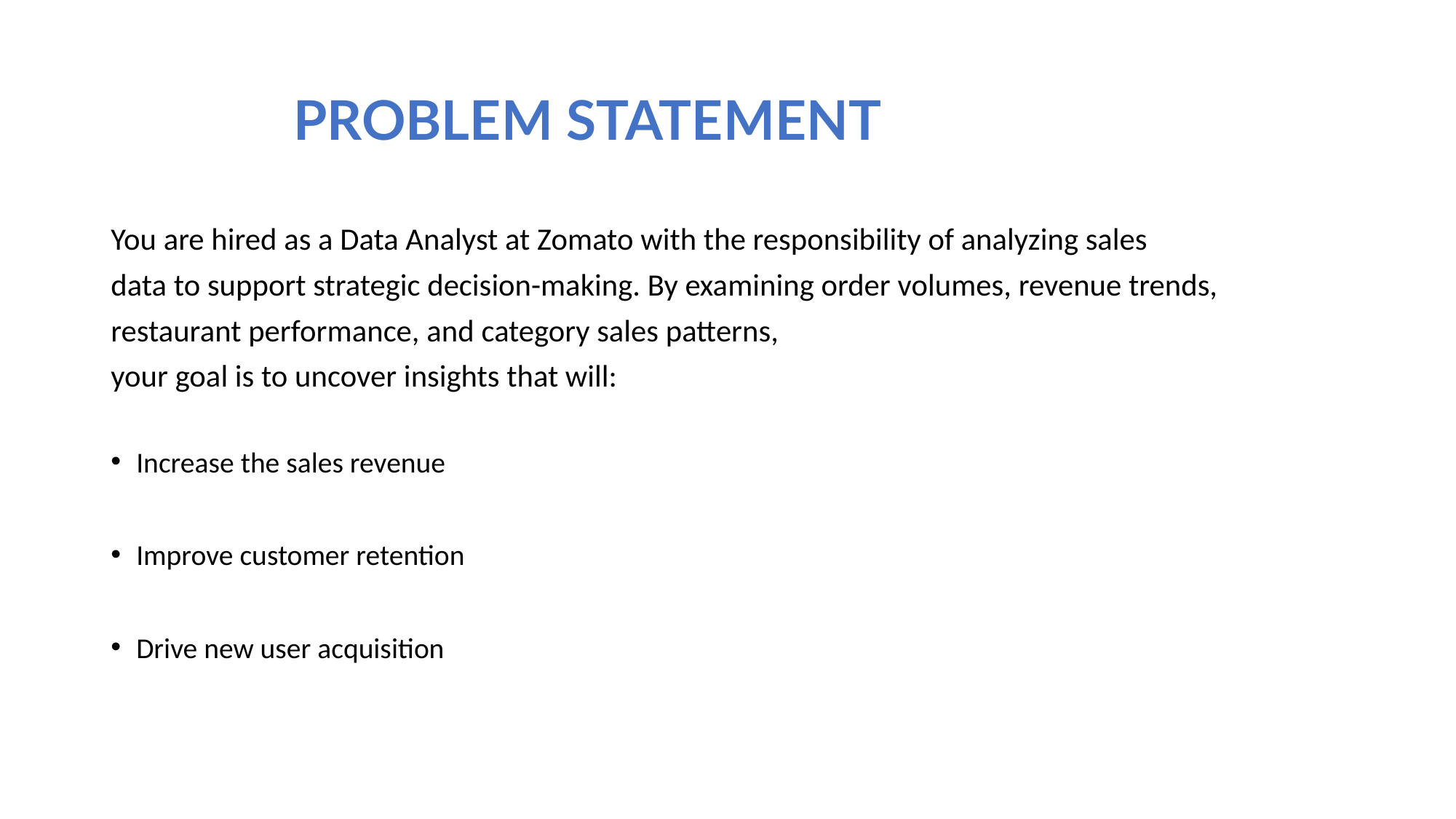

# PROBLEM STATEMENT
You are hired as a Data Analyst at Zomato with the responsibility of analyzing sales
data to support strategic decision-making. By examining order volumes, revenue trends,
restaurant performance, and category sales patterns,
your goal is to uncover insights that will:

Increase the sales revenue

Improve customer retention

Drive new user acquisition